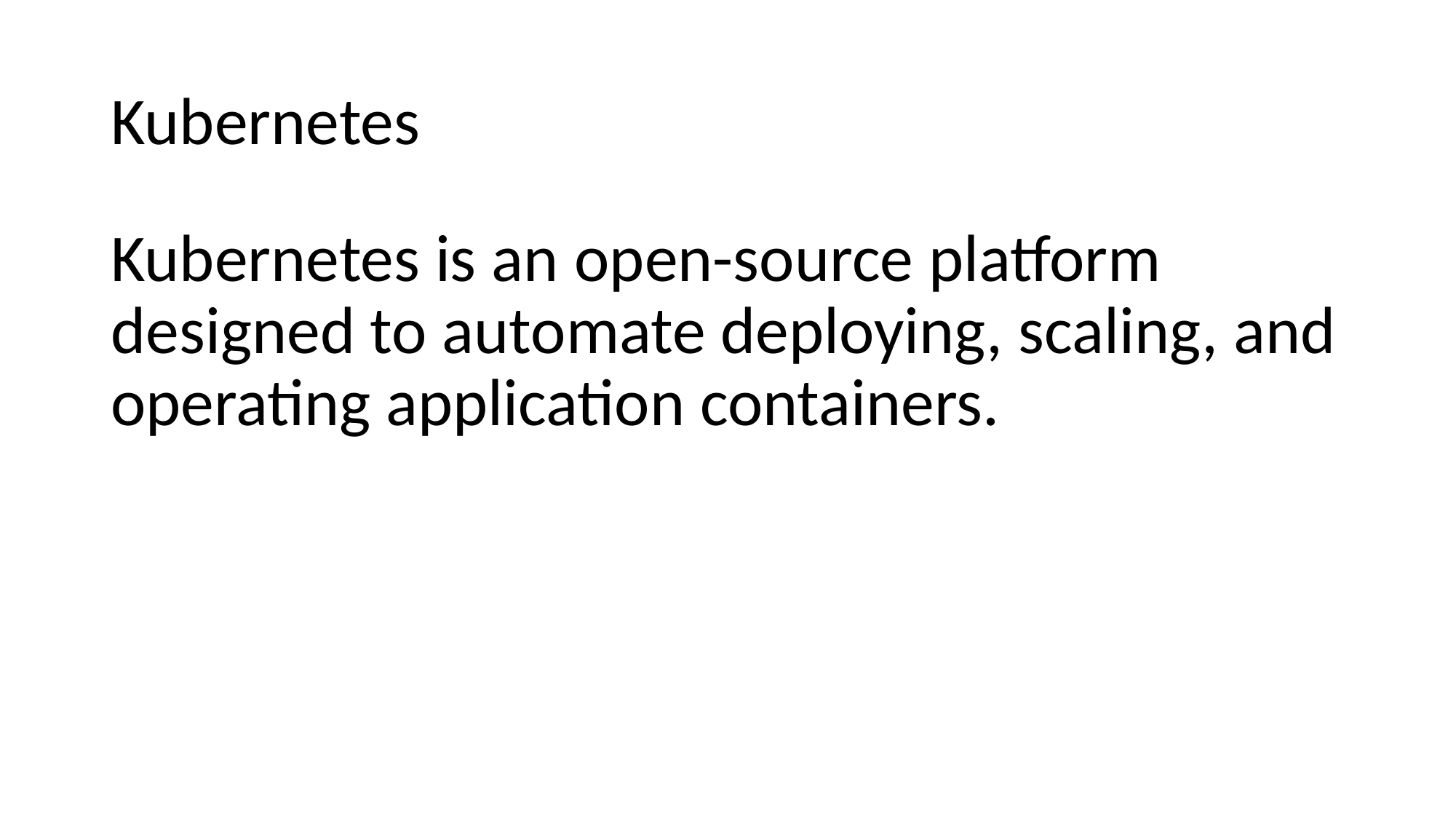

# Kubernetes
Kubernetes is an open-source platform designed to automate deploying, scaling, and operating application containers.